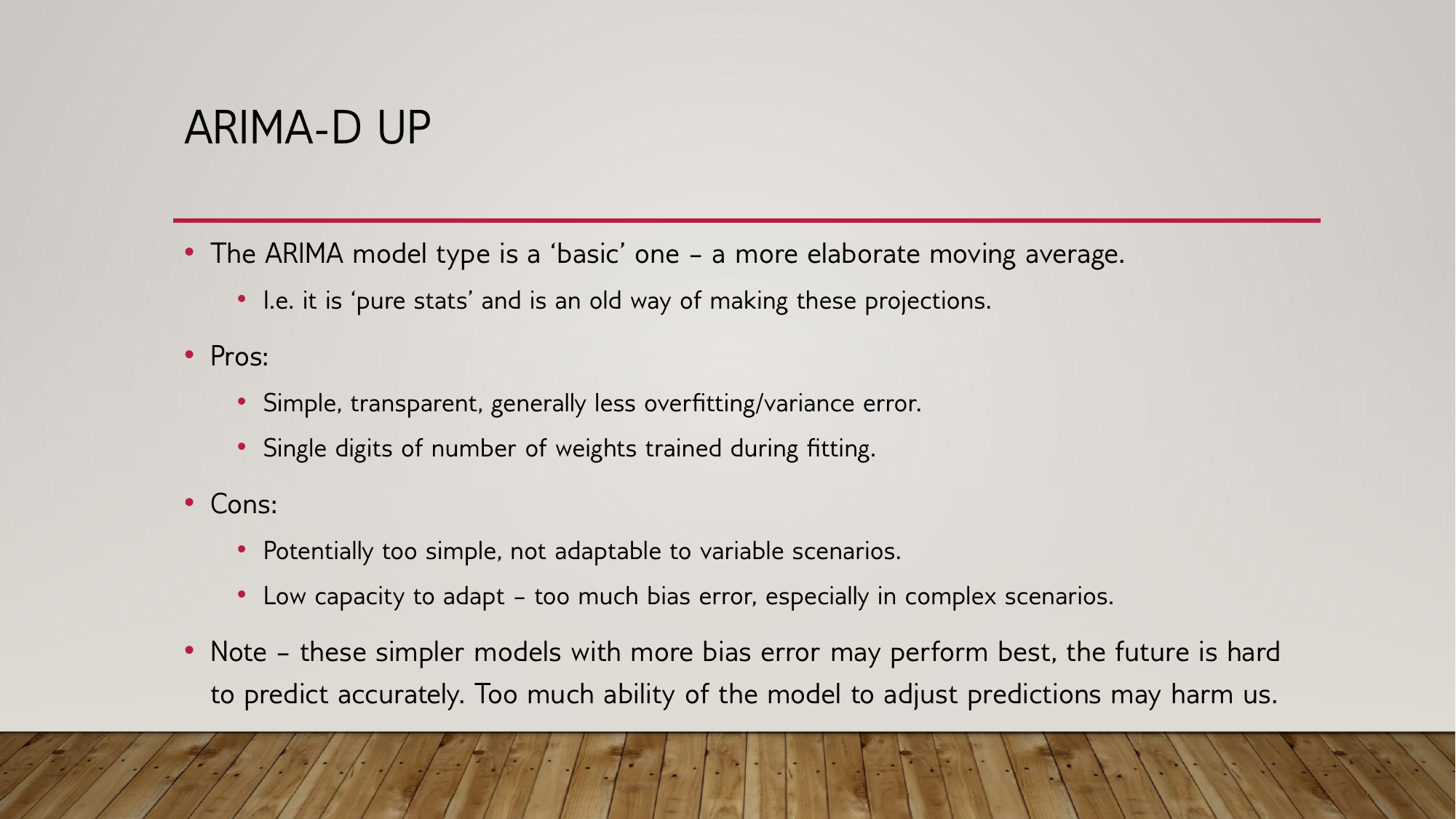

# ARIMA-d Up
The ARIMA model type is a ‘basic’ one – a more elaborate moving average.
I.e. it is ‘pure stats’ and is an old way of making these projections.
Pros:
Simple, transparent, generally less overfitting/variance error.
Single digits of number of weights trained during fitting.
Cons:
Potentially too simple, not adaptable to variable scenarios.
Low capacity to adapt – too much bias error, especially in complex scenarios.
Note – these simpler models with more bias error may perform best, the future is hard to predict accurately. Too much ability of the model to adjust predictions may harm us.